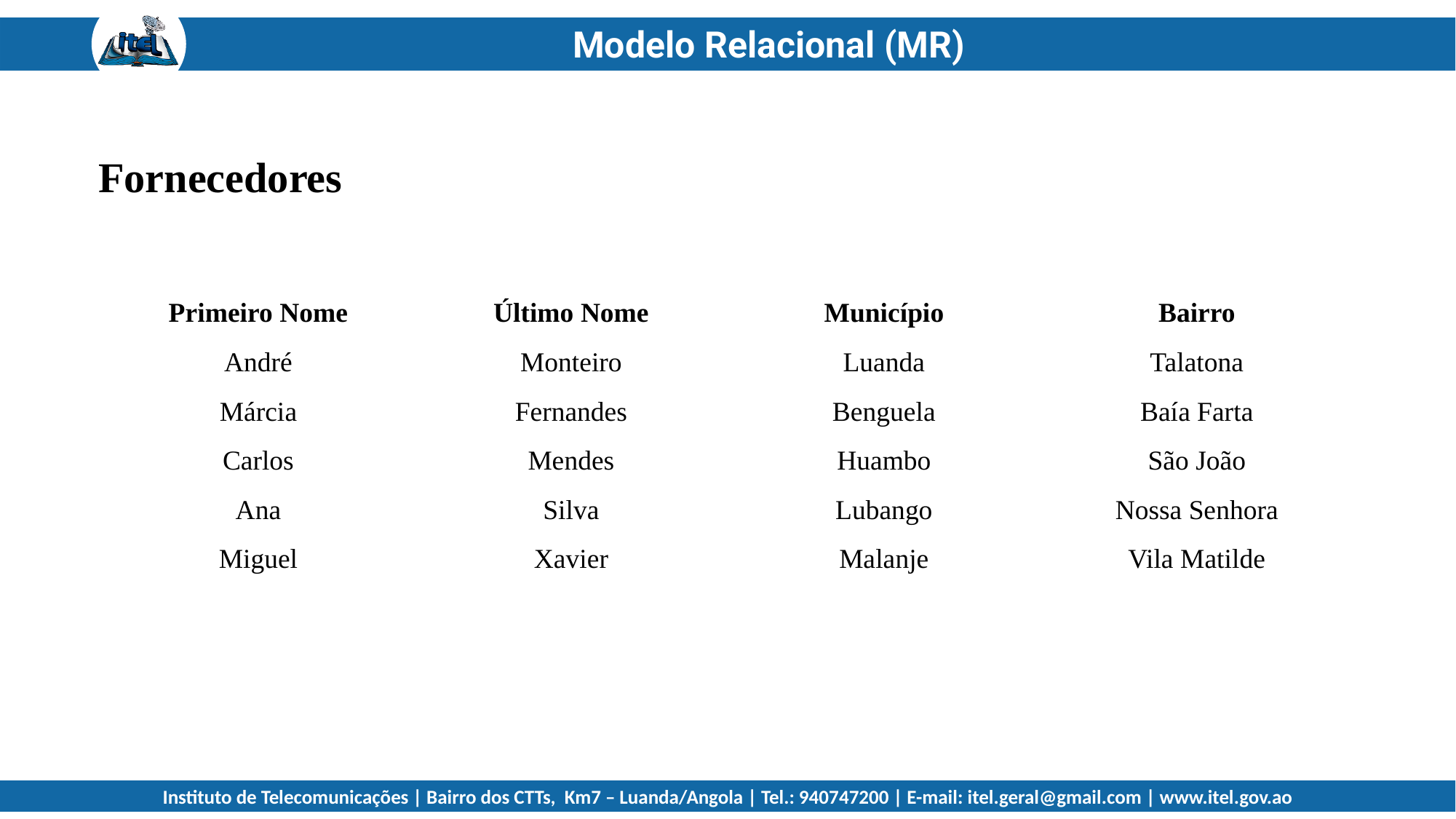

Modelo Relacional (MR)
Fornecedores
| Primeiro Nome | Último Nome | Município | Bairro |
| --- | --- | --- | --- |
| André | Monteiro | Luanda | Talatona |
| Márcia | Fernandes | Benguela | Baía Farta |
| Carlos | Mendes | Huambo | São João |
| Ana | Silva | Lubango | Nossa Senhora |
| Miguel | Xavier | Malanje | Vila Matilde |